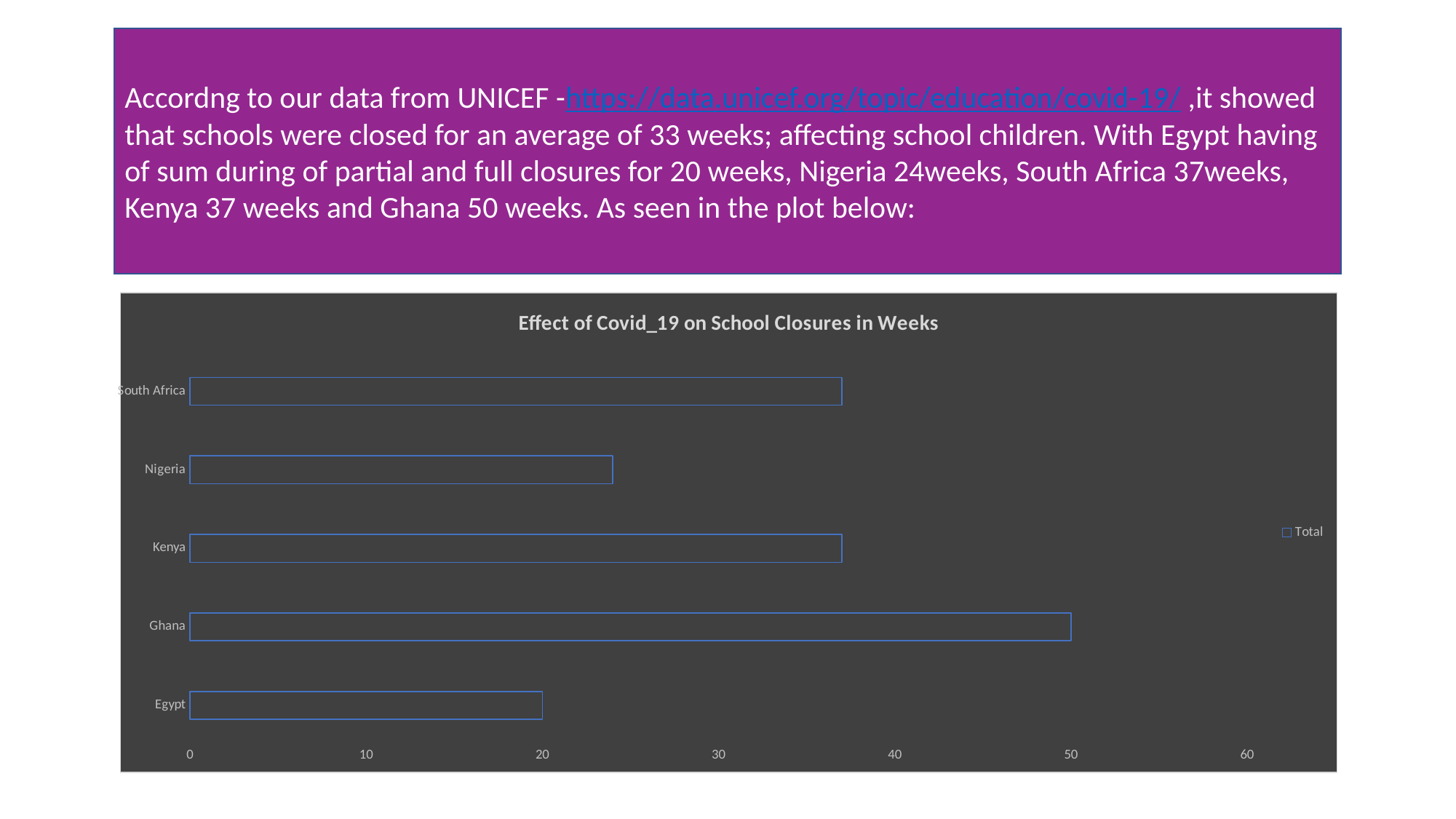

Accordng to our data from UNICEF -https://data.unicef.org/topic/education/covid-19/ ,it showed that schools were closed for an average of 33 weeks; affecting school children. With Egypt having of sum during of partial and full closures for 20 weeks, Nigeria 24weeks, South Africa 37weeks, Kenya 37 weeks and Ghana 50 weeks. As seen in the plot below:

### Chart: Effect of Covid_19 on School Closures in Weeks

| Category | Total |
|---|---|
| Egypt | 20.0 |
| Ghana | 50.0 |
| Kenya | 37.0 |
| Nigeria | 24.0 |
| South Africa | 37.0 |